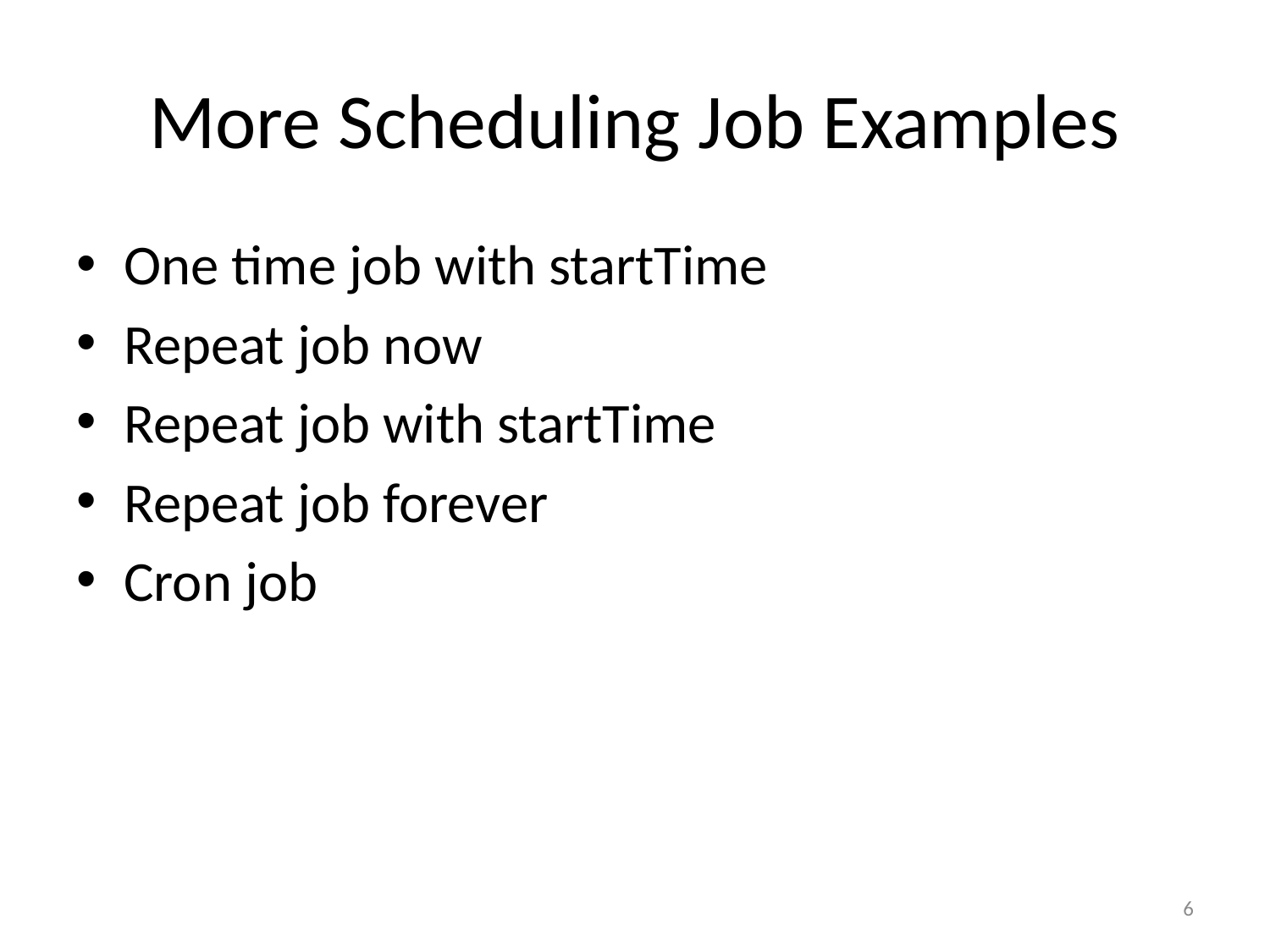

# More Scheduling Job Examples
One time job with startTime
Repeat job now
Repeat job with startTime
Repeat job forever
Cron job
6